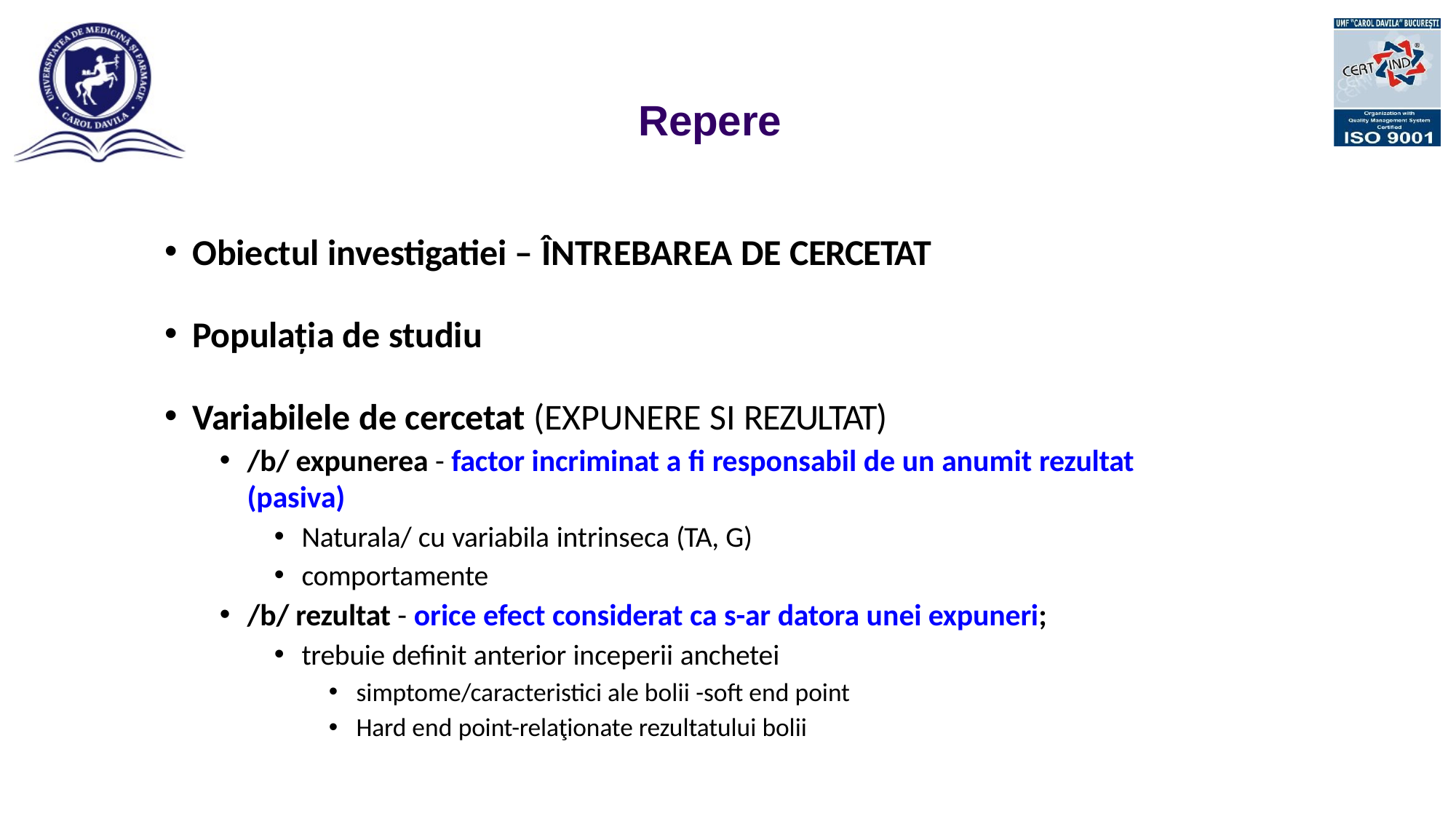

# Repere
Obiectul investigatiei – ÎNTREBAREA DE CERCETAT

Populația de studiu

Variabilele de cercetat (EXPUNERE SI REZULTAT)
/b/ expunerea - factor incriminat a fi responsabil de un anumit rezultat (pasiva)
Naturala/ cu variabila intrinseca (TA, G)
comportamente
/b/ rezultat - orice efect considerat ca s-ar datora unei expuneri;
trebuie definit anterior inceperii anchetei
simptome/caracteristici ale bolii -soft end point
Hard end point-relaţionate rezultatului bolii